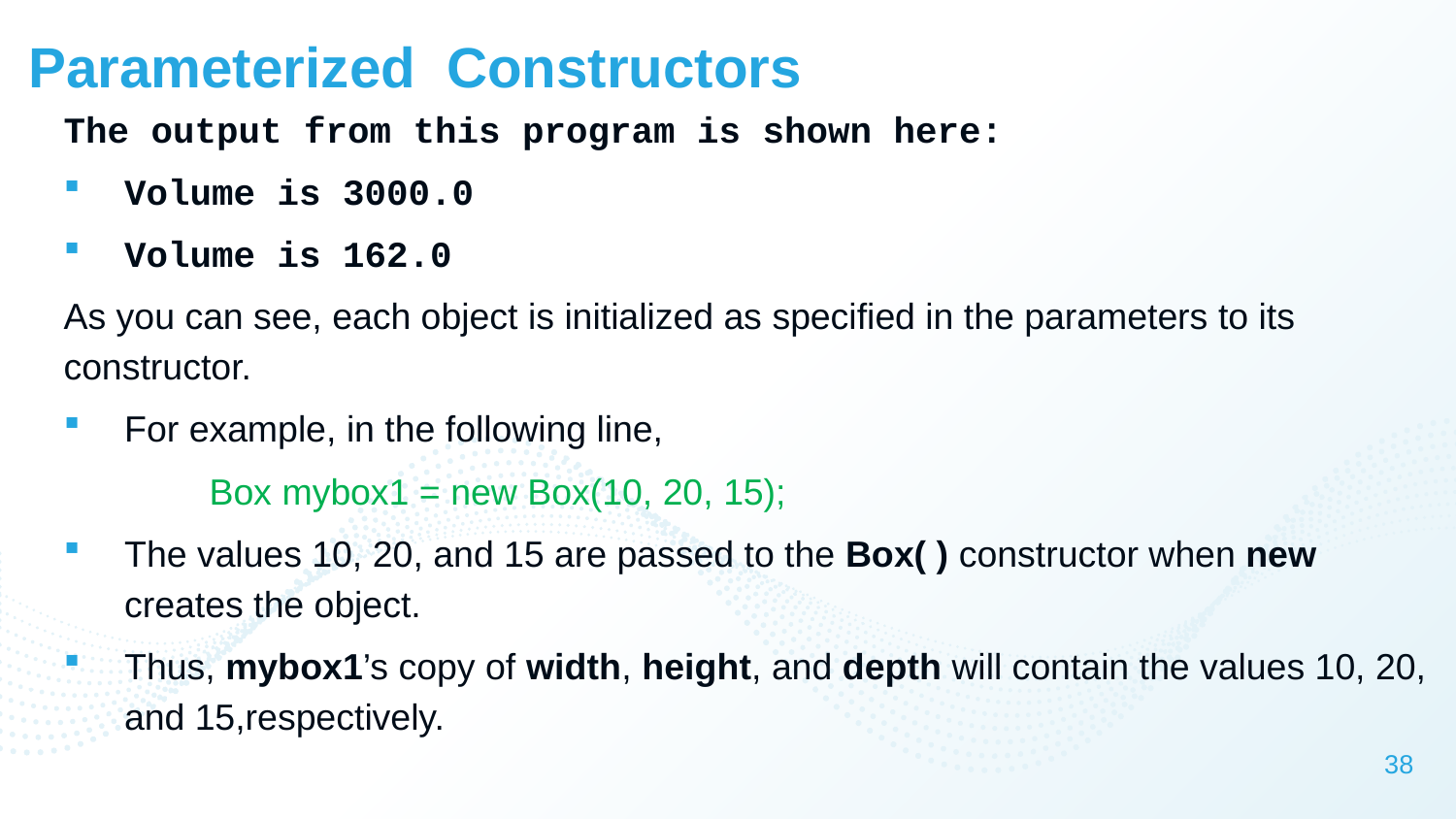

# Parameterized  Constructors
The output from this program is shown here:
Volume is 3000.0
Volume is 162.0
As you can see, each object is initialized as specified in the parameters to its constructor.
For example, in the following line,
	Box mybox1 = new Box(10, 20, 15);
The values 10, 20, and 15 are passed to the Box( ) constructor when new creates the object.
Thus, mybox1’s copy of width, height, and depth will contain the values 10, 20, and 15,respectively.
38